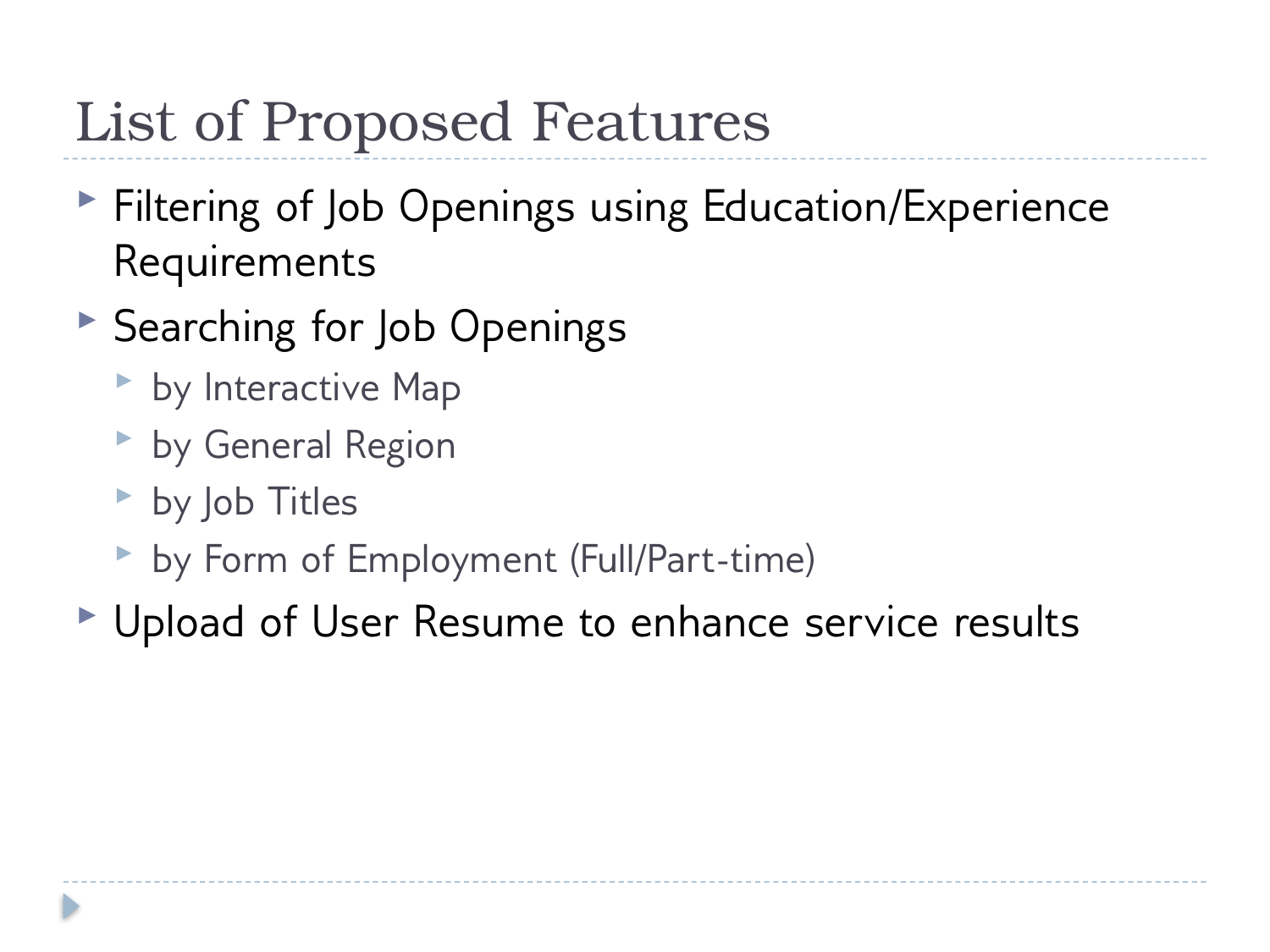

# List of Proposed Features
Filtering of Job Openings using Education/Experience Requirements
Searching for Job Openings
by Interactive Map
by General Region
by Job Titles
by Form of Employment (Full/Part-time)
Upload of User Resume to enhance service results